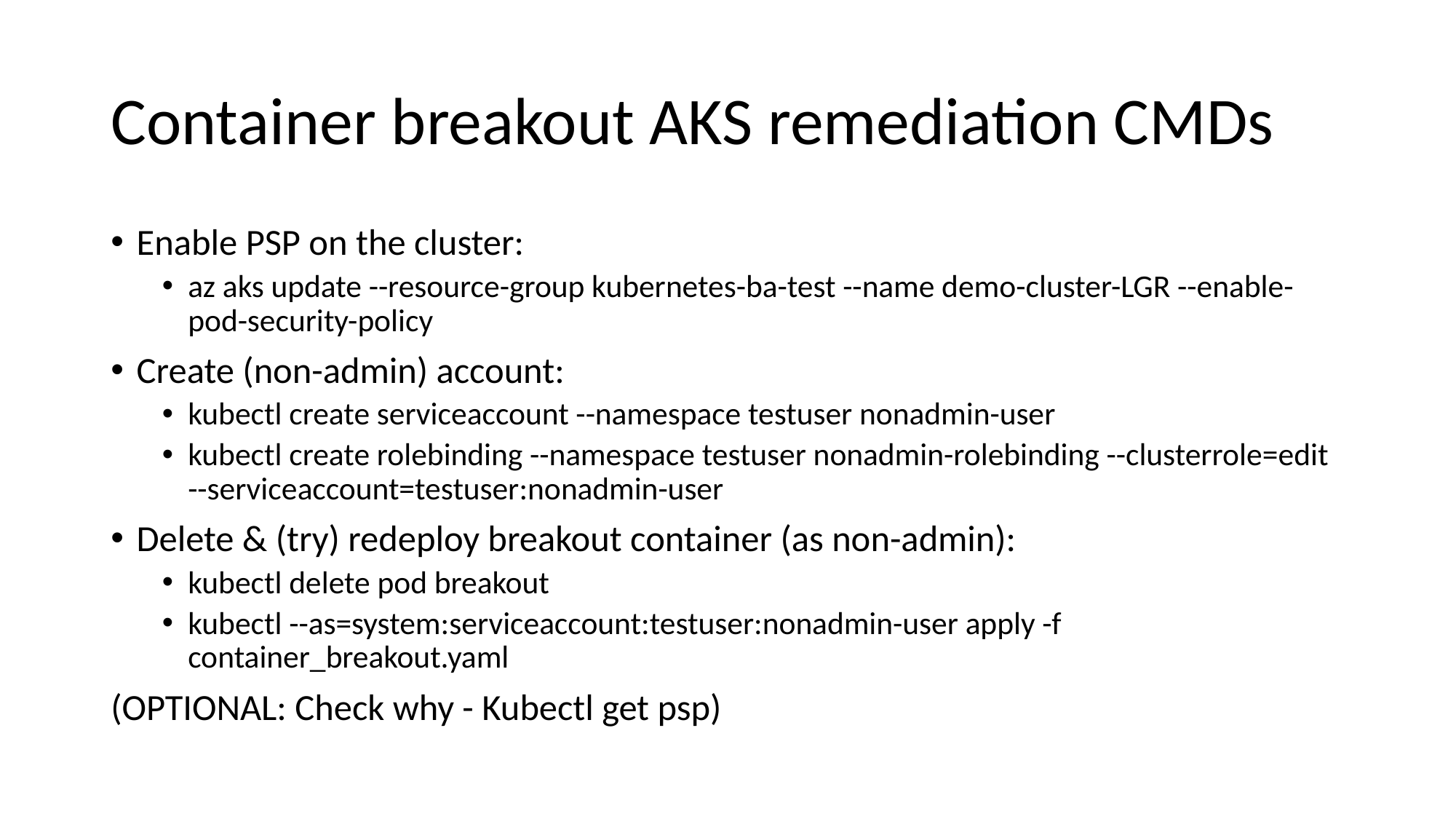

# Container breakout AKS remediation CMDs
Enable PSP on the cluster:
az aks update --resource-group kubernetes-ba-test --name demo-cluster-LGR --enable-pod-security-policy
Create (non-admin) account:
kubectl create serviceaccount --namespace testuser nonadmin-user
kubectl create rolebinding --namespace testuser nonadmin-rolebinding --clusterrole=edit --serviceaccount=testuser:nonadmin-user
Delete & (try) redeploy breakout container (as non-admin):
kubectl delete pod breakout
kubectl --as=system:serviceaccount:testuser:nonadmin-user apply -f container_breakout.yaml
(OPTIONAL: Check why - Kubectl get psp)